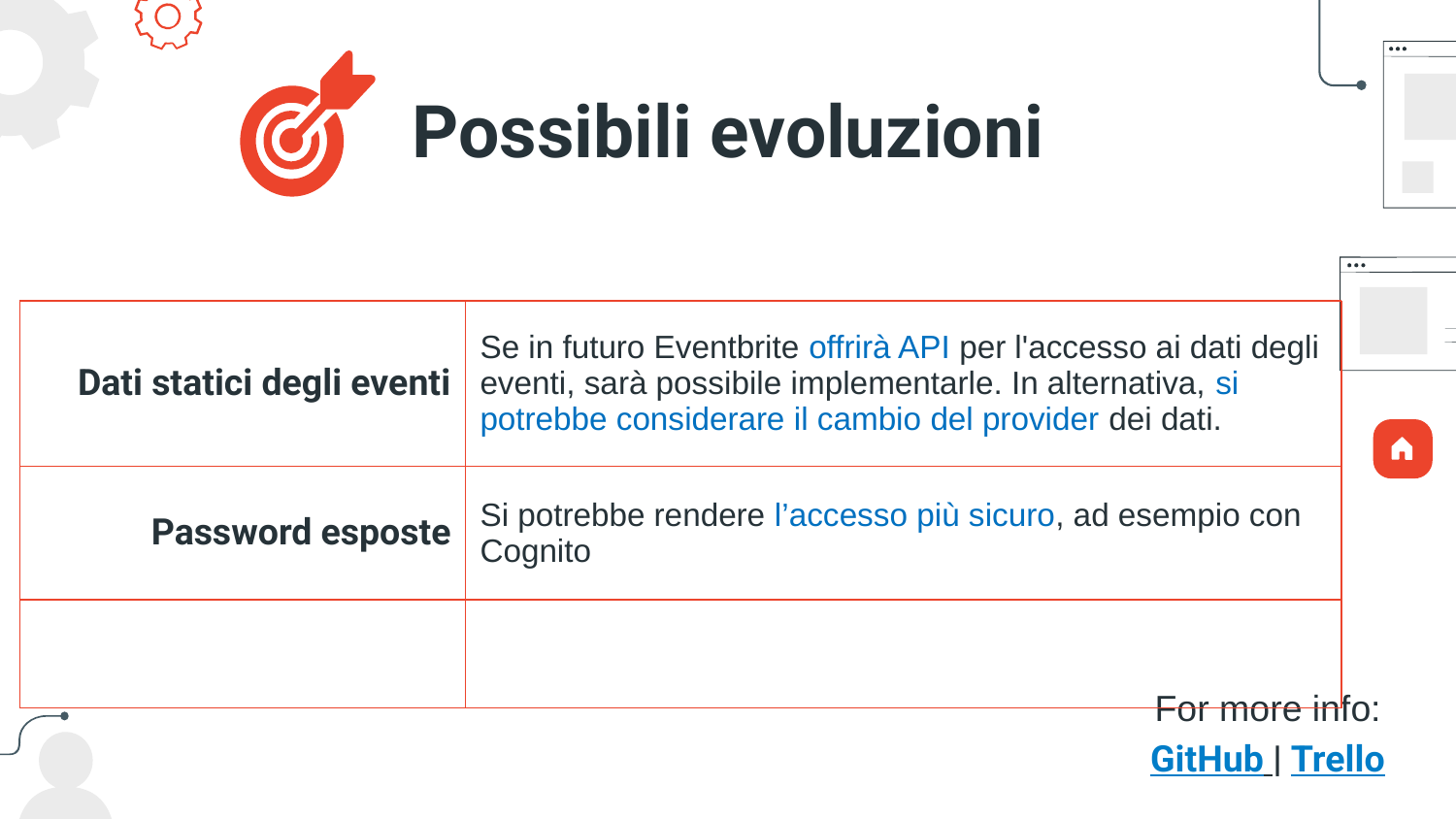

# Possibili evoluzioni
| Dati statici degli eventi | Se in futuro Eventbrite offrirà API per l'accesso ai dati degli eventi, sarà possibile implementarle. In alternativa, si potrebbe considerare il cambio del provider dei dati. |
| --- | --- |
| Password esposte | Si potrebbe rendere l’accesso più sicuro, ad esempio con Cognito |
|  |  |
For more info:
GitHub | Trello